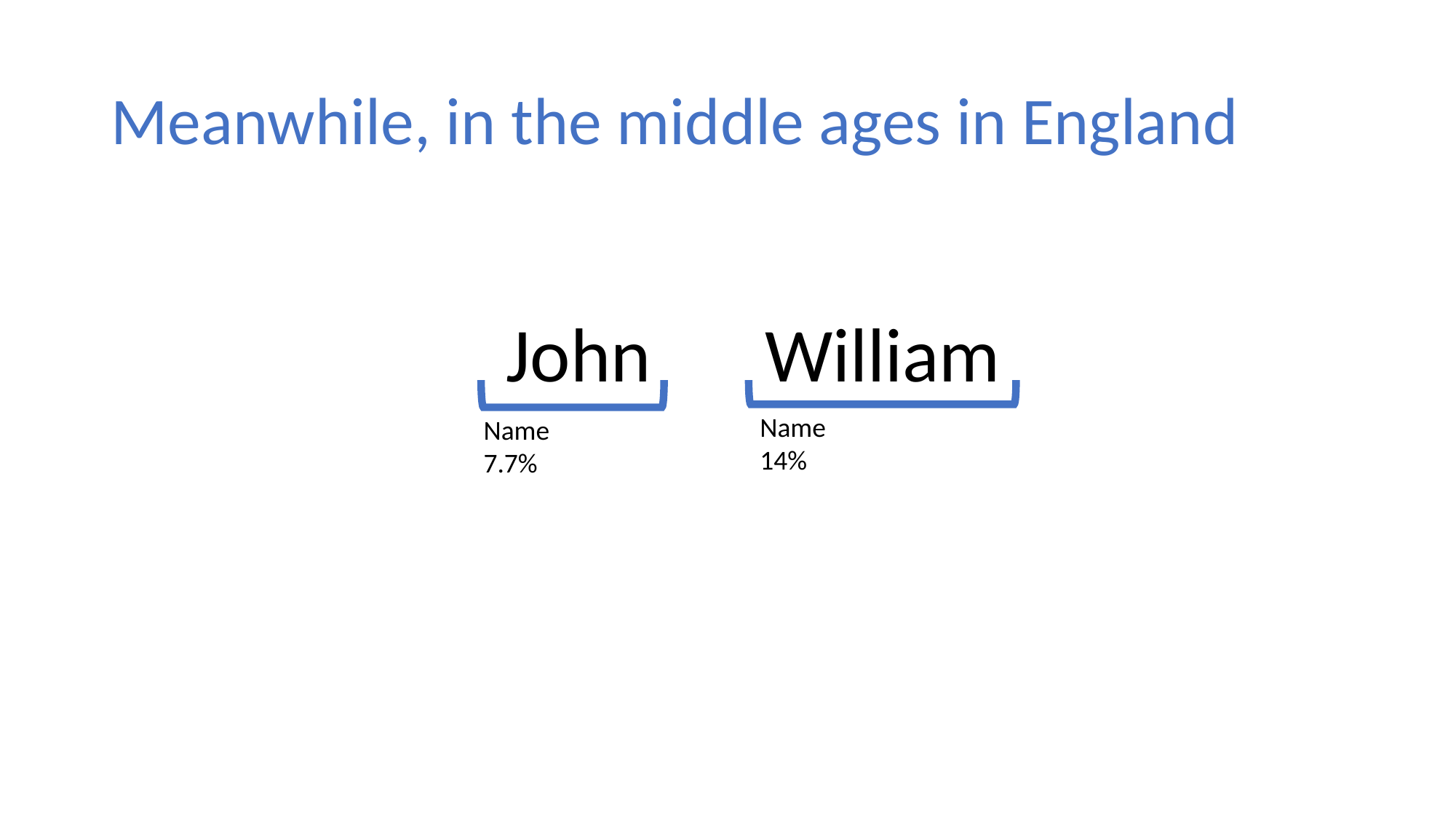

# Meanwhile, in the middle ages in England

John
William
Name
14%
Name
7.7%